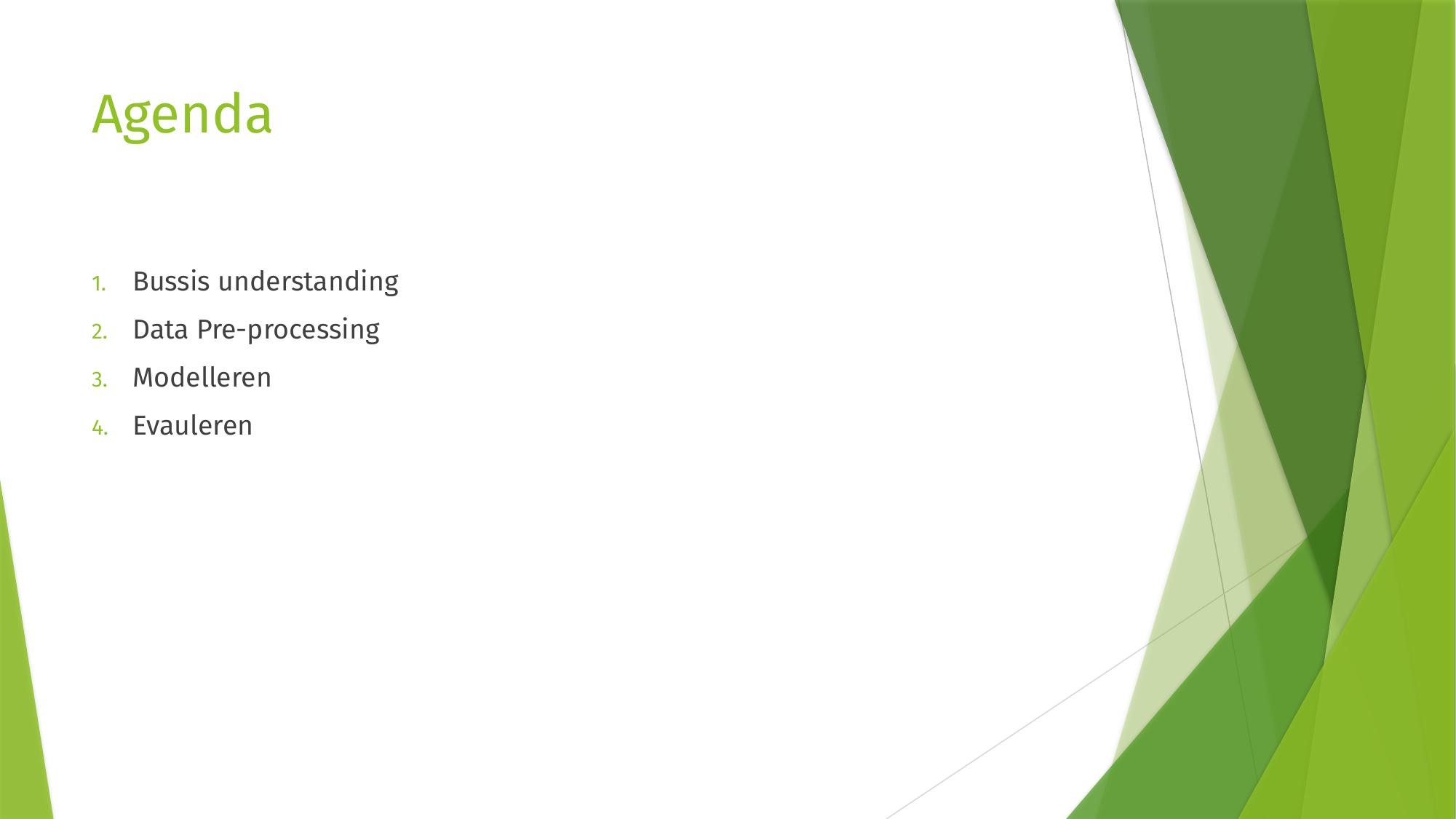

# Agenda
Bussis understanding
Data Pre-processing
Modelleren
Evauleren